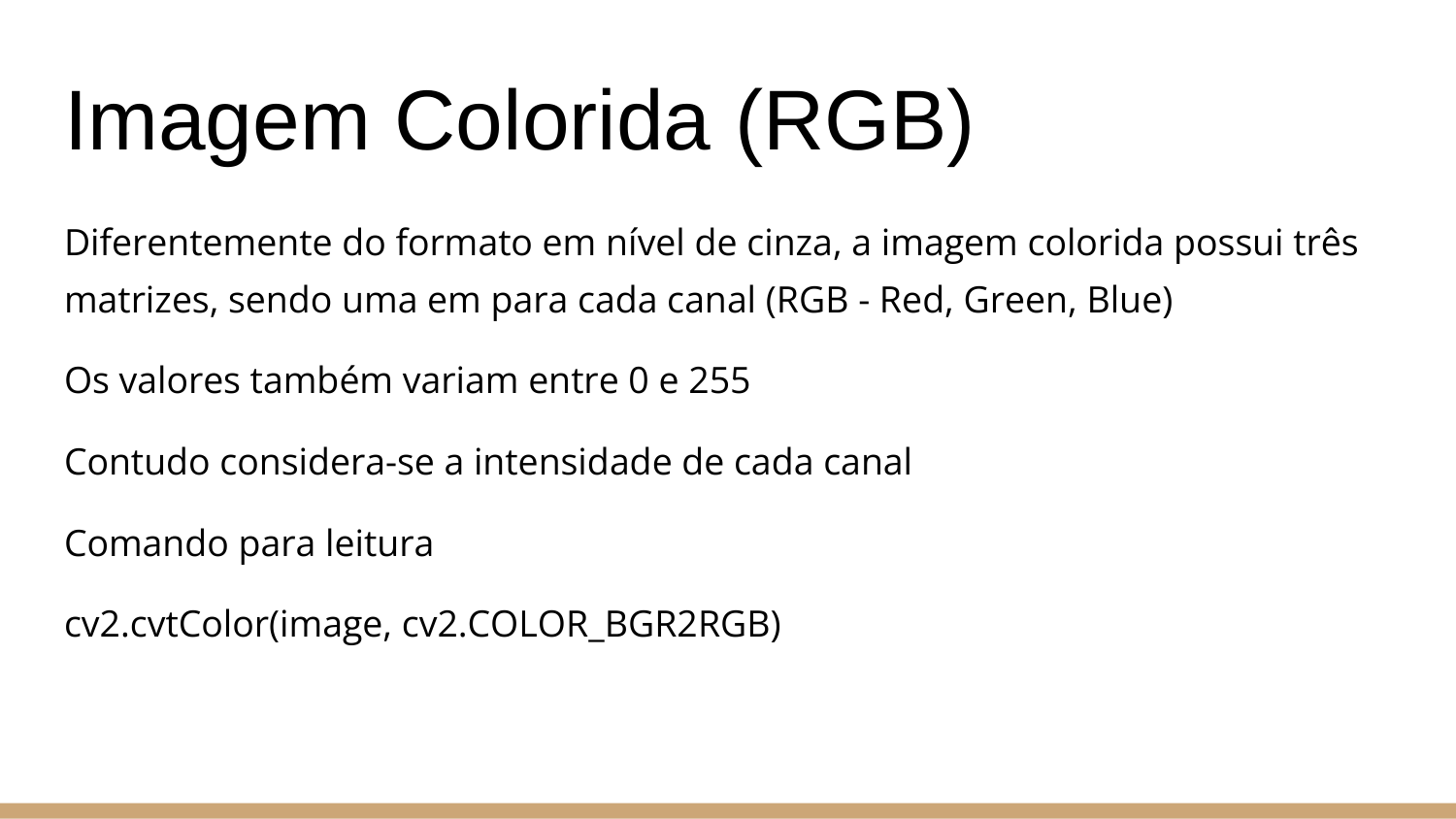

# Imagem Colorida (RGB)
Diferentemente do formato em nível de cinza, a imagem colorida possui três matrizes, sendo uma em para cada canal (RGB - Red, Green, Blue)
Os valores também variam entre 0 e 255
Contudo considera-se a intensidade de cada canal
Comando para leitura
cv2.cvtColor(image, cv2.COLOR_BGR2RGB)